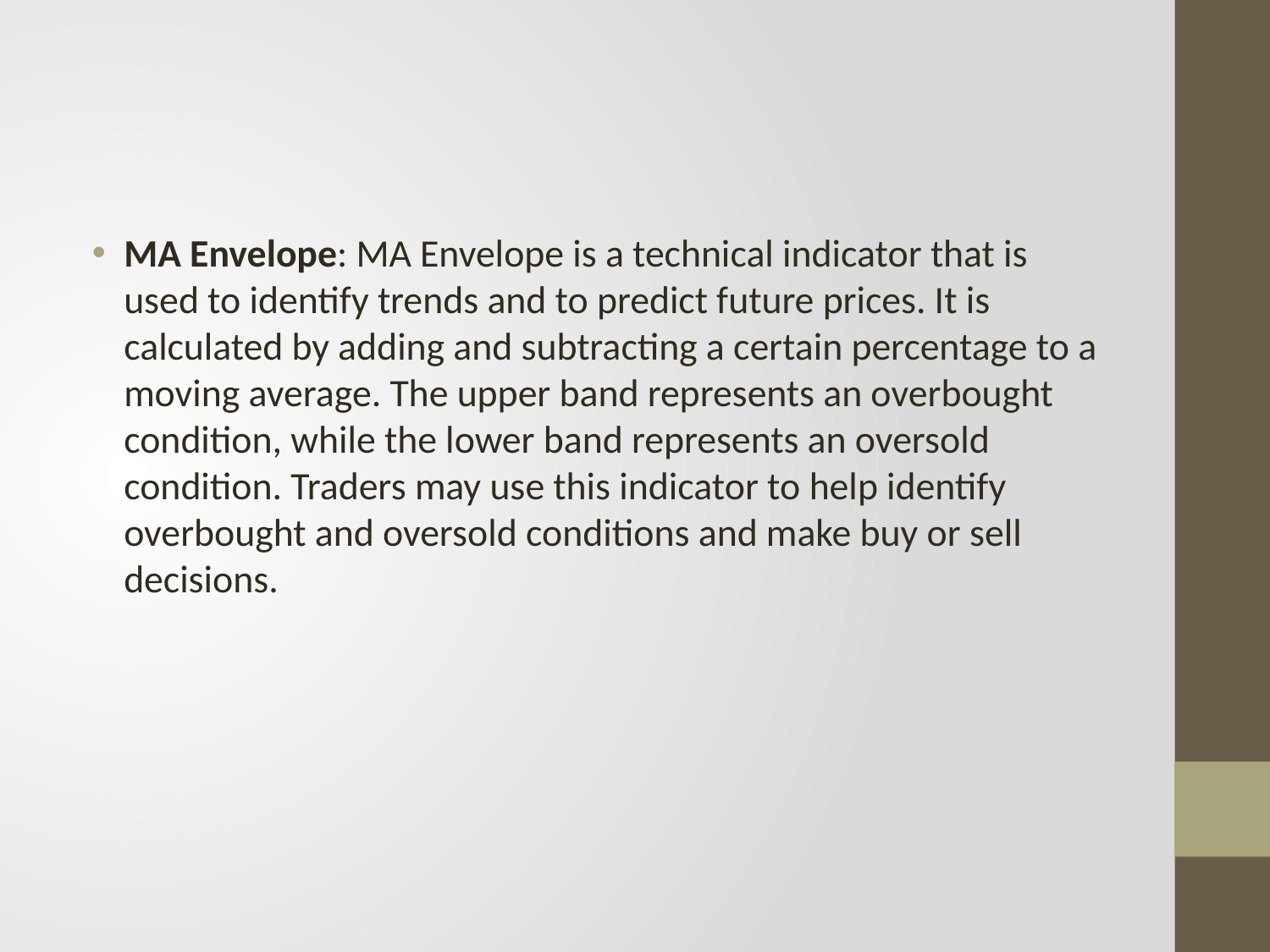

#
MA Envelope: MA Envelope is a technical indicator that is used to identify trends and to predict future prices. It is calculated by adding and subtracting a certain percentage to a moving average. The upper band represents an overbought condition, while the lower band represents an oversold condition. Traders may use this indicator to help identify overbought and oversold conditions and make buy or sell decisions.